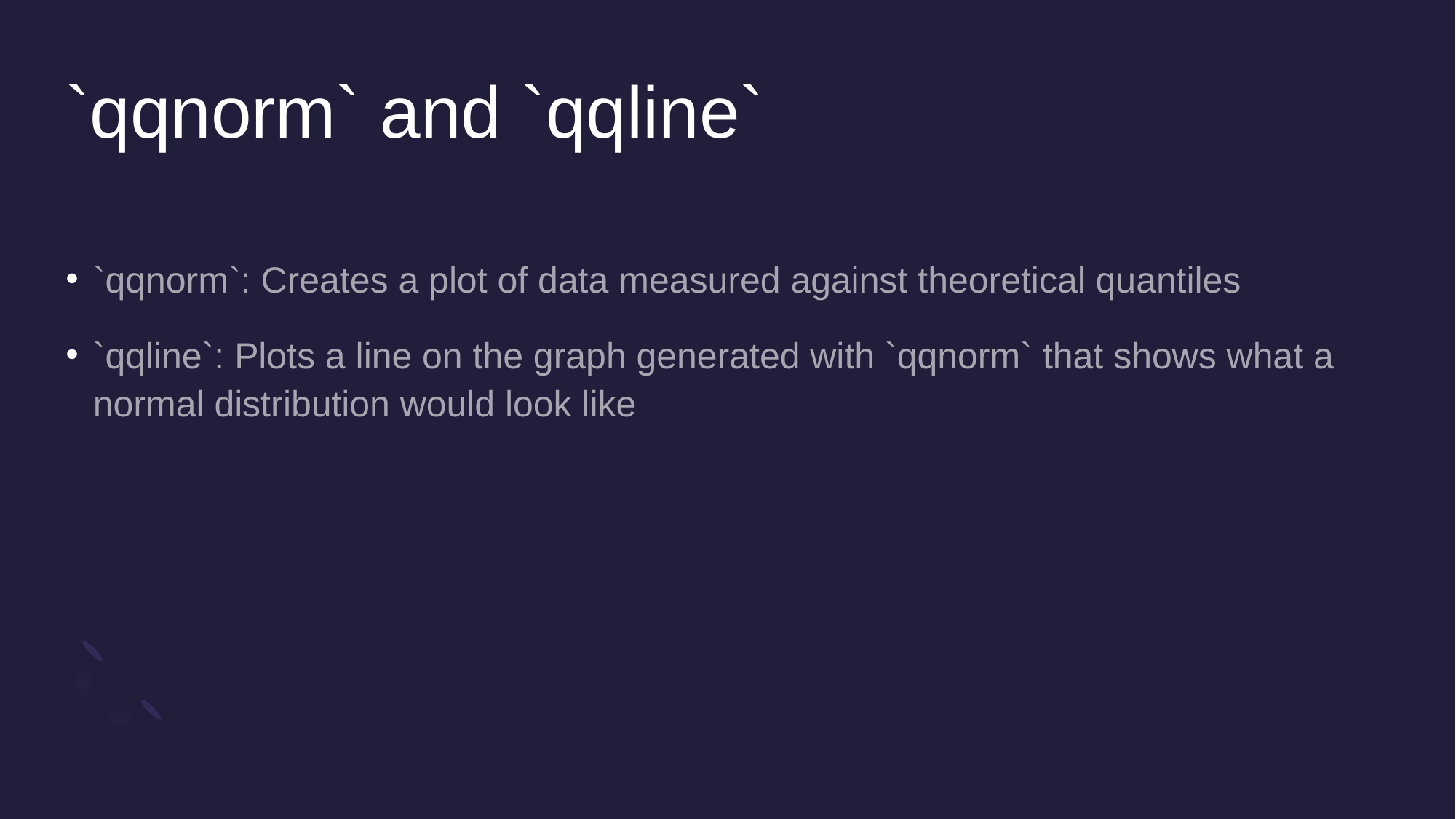

# `qqnorm` and `qqline`
`qqnorm`: Creates a plot of data measured against theoretical quantiles
`qqline`: Plots a line on the graph generated with `qqnorm` that shows what a normal distribution would look like